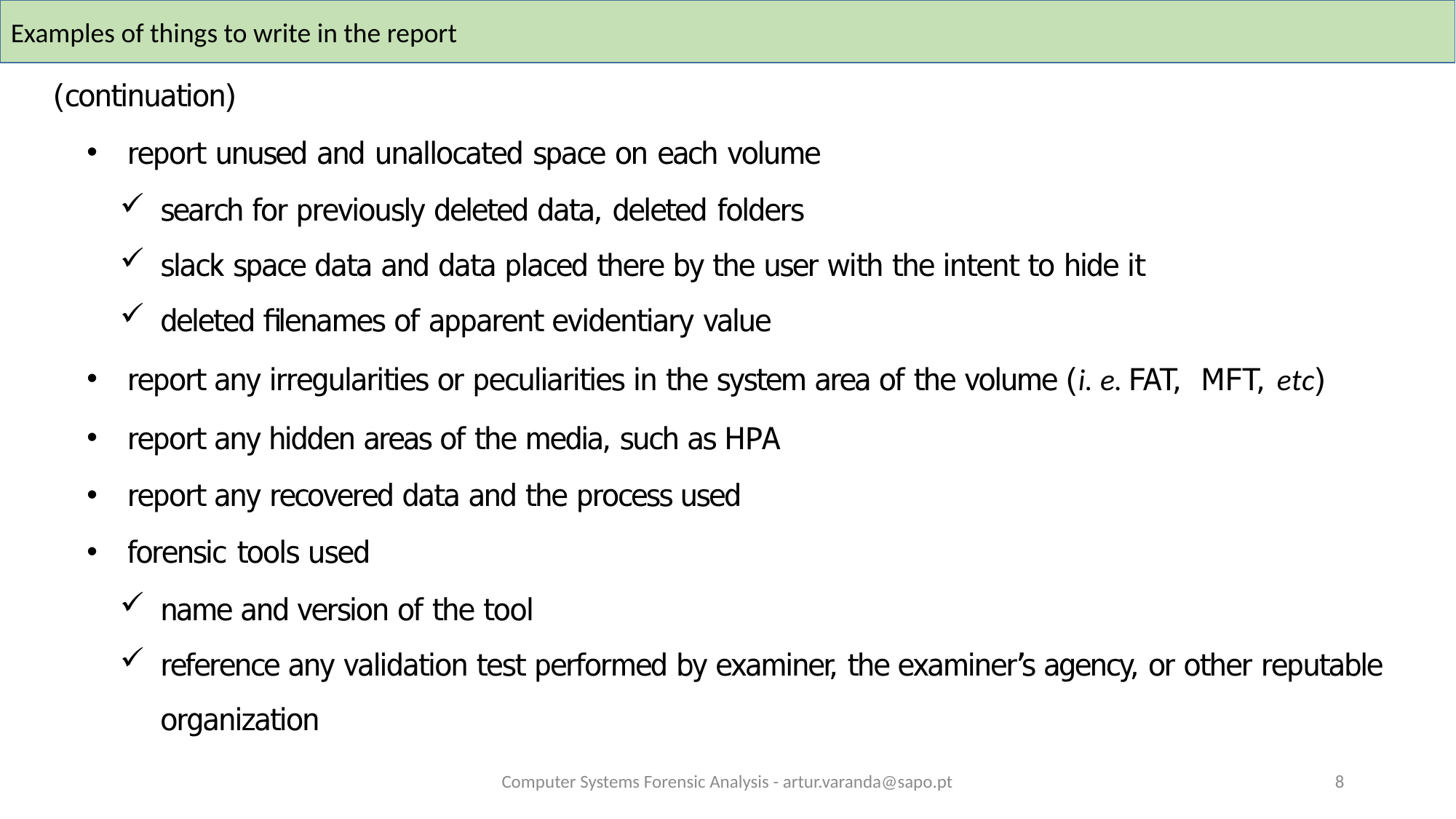

Examples of things to write in the report
(continuation)
report unused and unallocated space on each volume
search for previously deleted data, deleted folders
slack space data and data placed there by the user with the intent to hide it
deleted filenames of apparent evidentiary value
report any irregularities or peculiarities in the system area of the volume (i. e. FAT,  MFT, etc)
report any hidden areas of the media, such as HPA
report any recovered data and the process used
forensic tools used
name and version of the tool
reference any validation test performed by examiner, the examiner’s agency, or other reputable organization
Computer Systems Forensic Analysis - artur.varanda@sapo.pt
8